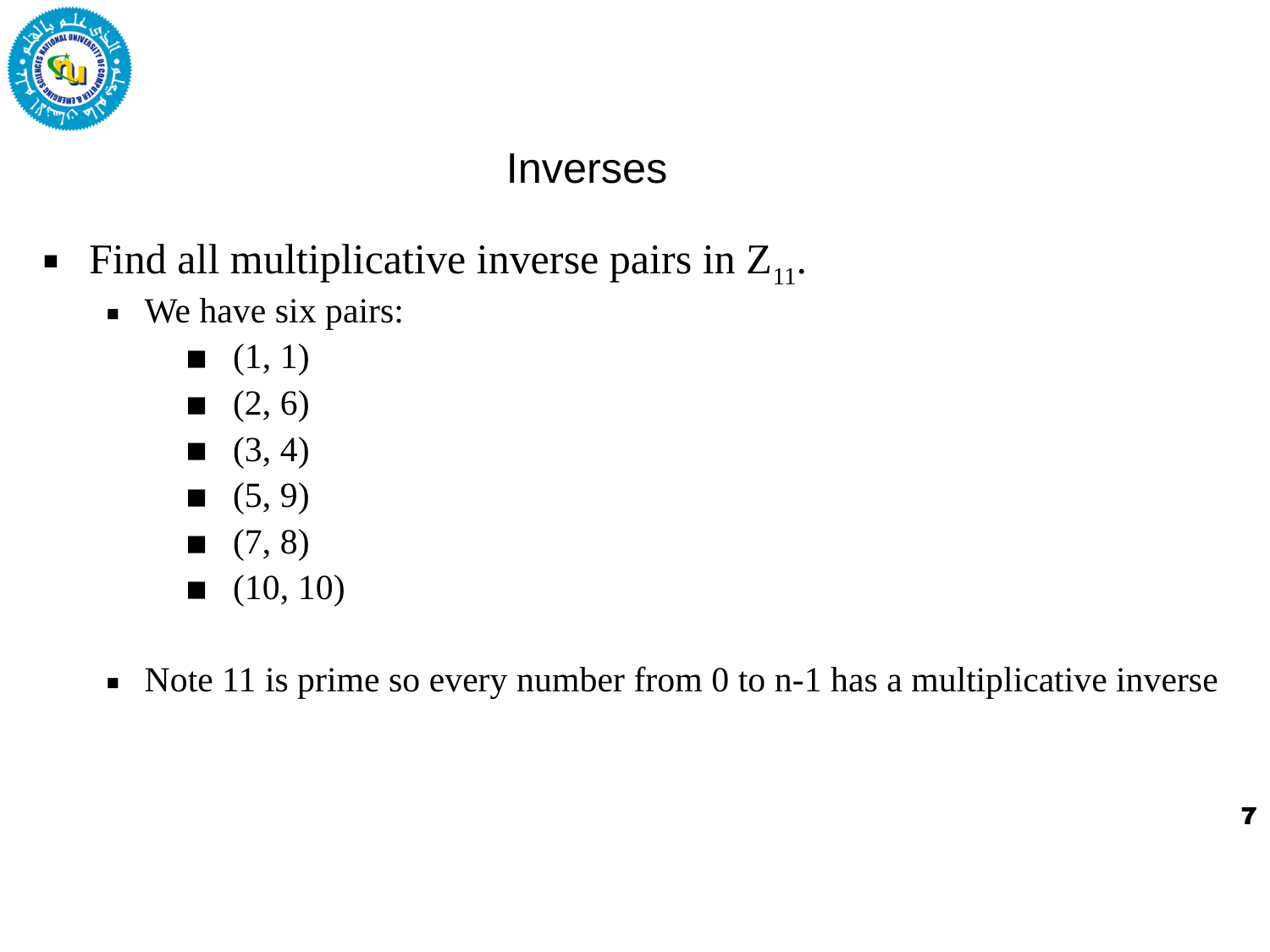

# Inverses
Find all multiplicative inverse pairs in Z11.
We have six pairs:
(1, 1)
(2, 6)
(3, 4)
(5, 9)
(7, 8)
(10, 10)

Note 11 is prime so every number from 0 to n-1 has a multiplicative inverse

7